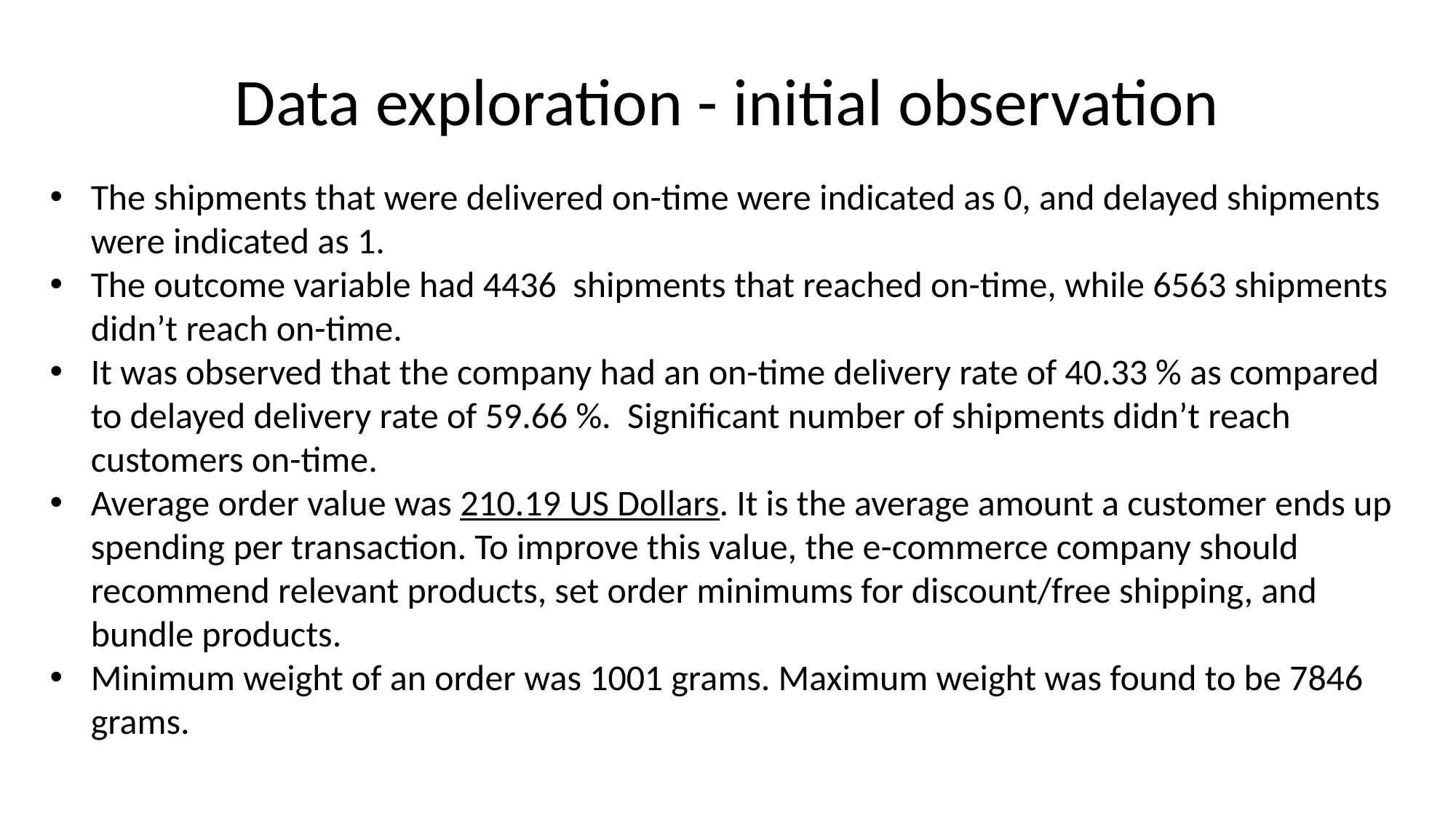

Data exploration - initial observation
The shipments that were delivered on-time were indicated as 0, and delayed shipments were indicated as 1.
The outcome variable had 4436  shipments that reached on-time, while 6563 shipments didn’t reach on-time.
It was observed that the company had an on-time delivery rate of 40.33 % as compared to delayed delivery rate of 59.66 %.  Significant number of shipments didn’t reach customers on-time.
Average order value was 210.19 US Dollars. It is the average amount a customer ends up spending per transaction. To improve this value, the e-commerce company should recommend relevant products, set order minimums for discount/free shipping, and bundle products.
Minimum weight of an order was 1001 grams. Maximum weight was found to be 7846 grams.